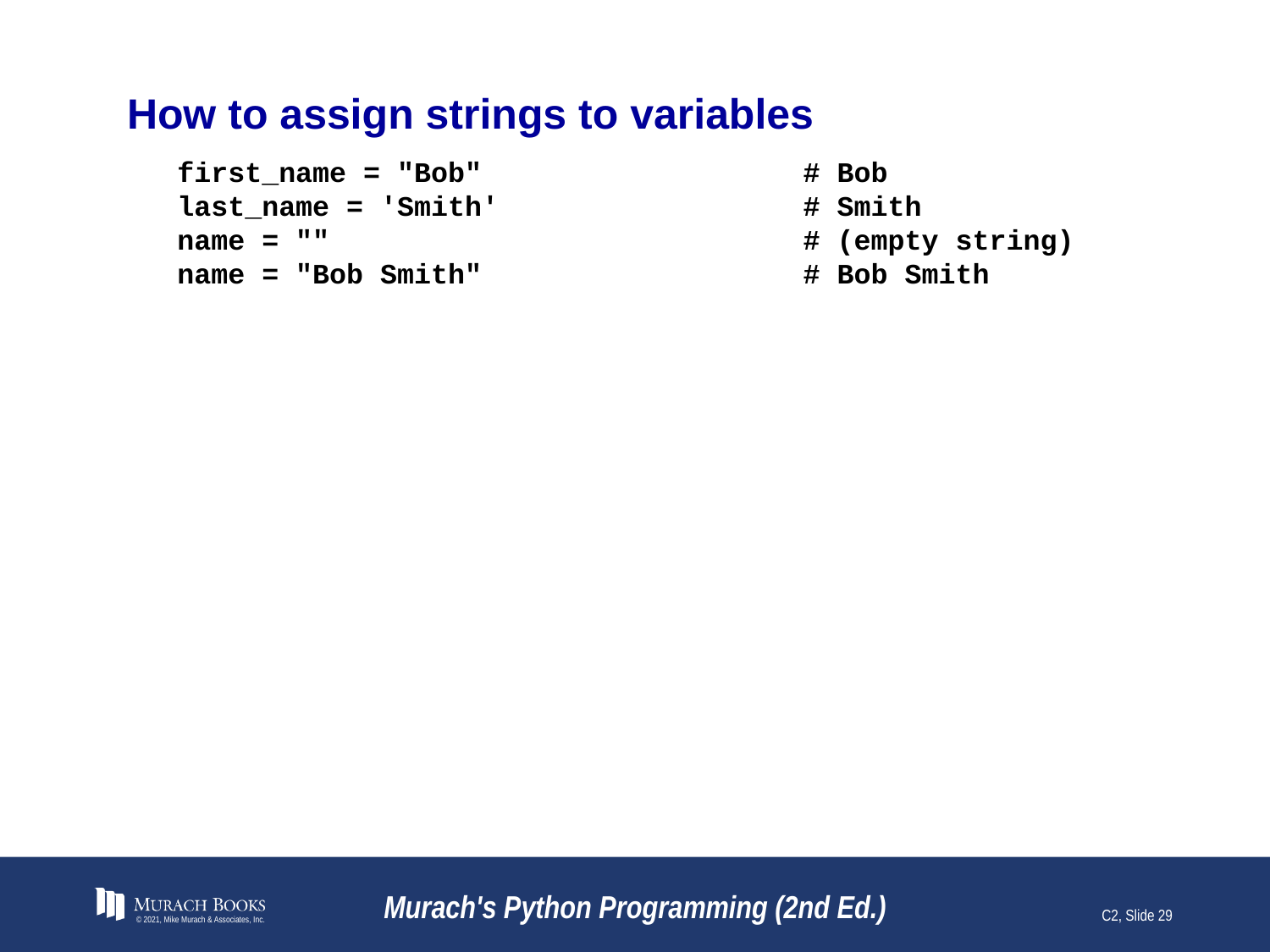

# How to assign strings to variables
first_name = "Bob"                   # Bob
last_name = 'Smith'                  # Smith
name = ""                            # (empty string)
name = "Bob Smith"                   # Bob Smith
© 2021, Mike Murach & Associates, Inc.
Murach's Python Programming (2nd Ed.)

C2, Slide 29